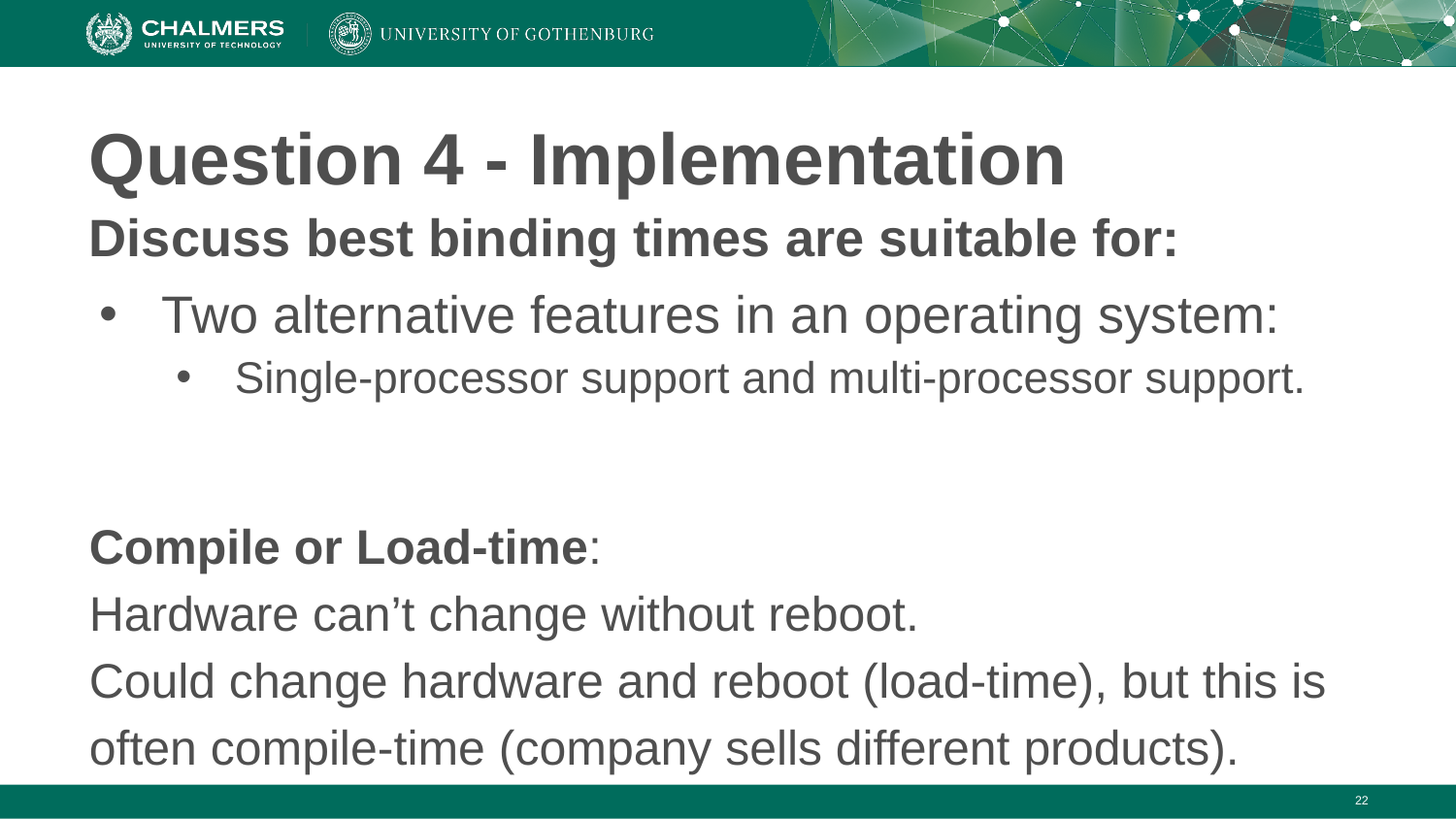

# Question 4 - Implementation
Discuss best binding times are suitable for:
Two alternative features in an operating system:
Single-processor support and multi-processor support.

Compile or Load-time:
Hardware can’t change without reboot.
Could change hardware and reboot (load-time), but this is often compile-time (company sells different products).

22